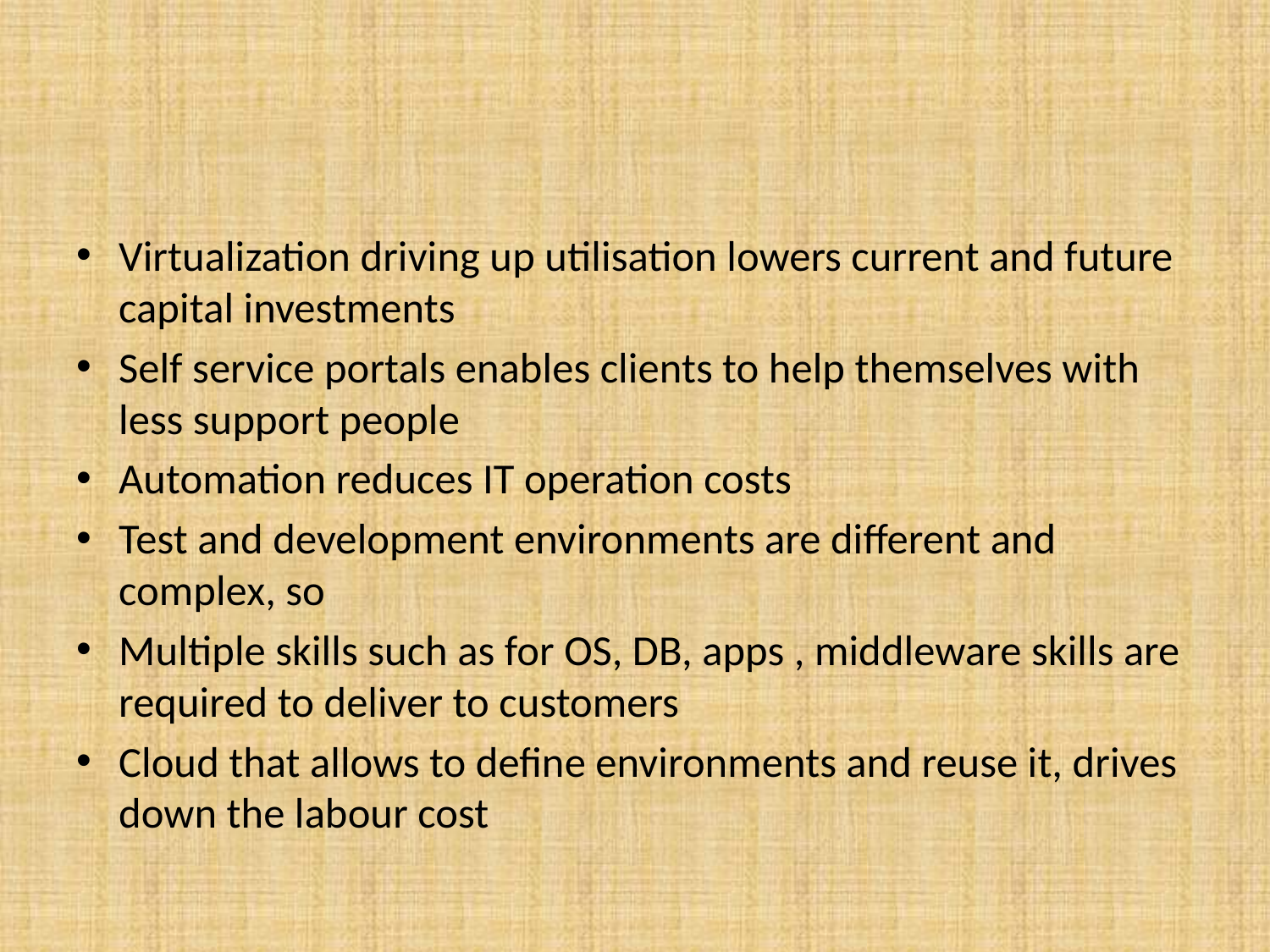

#
Virtualization driving up utilisation lowers current and future capital investments
Self service portals enables clients to help themselves with less support people
Automation reduces IT operation costs
Test and development environments are different and complex, so
Multiple skills such as for OS, DB, apps , middleware skills are required to deliver to customers
Cloud that allows to define environments and reuse it, drives down the labour cost